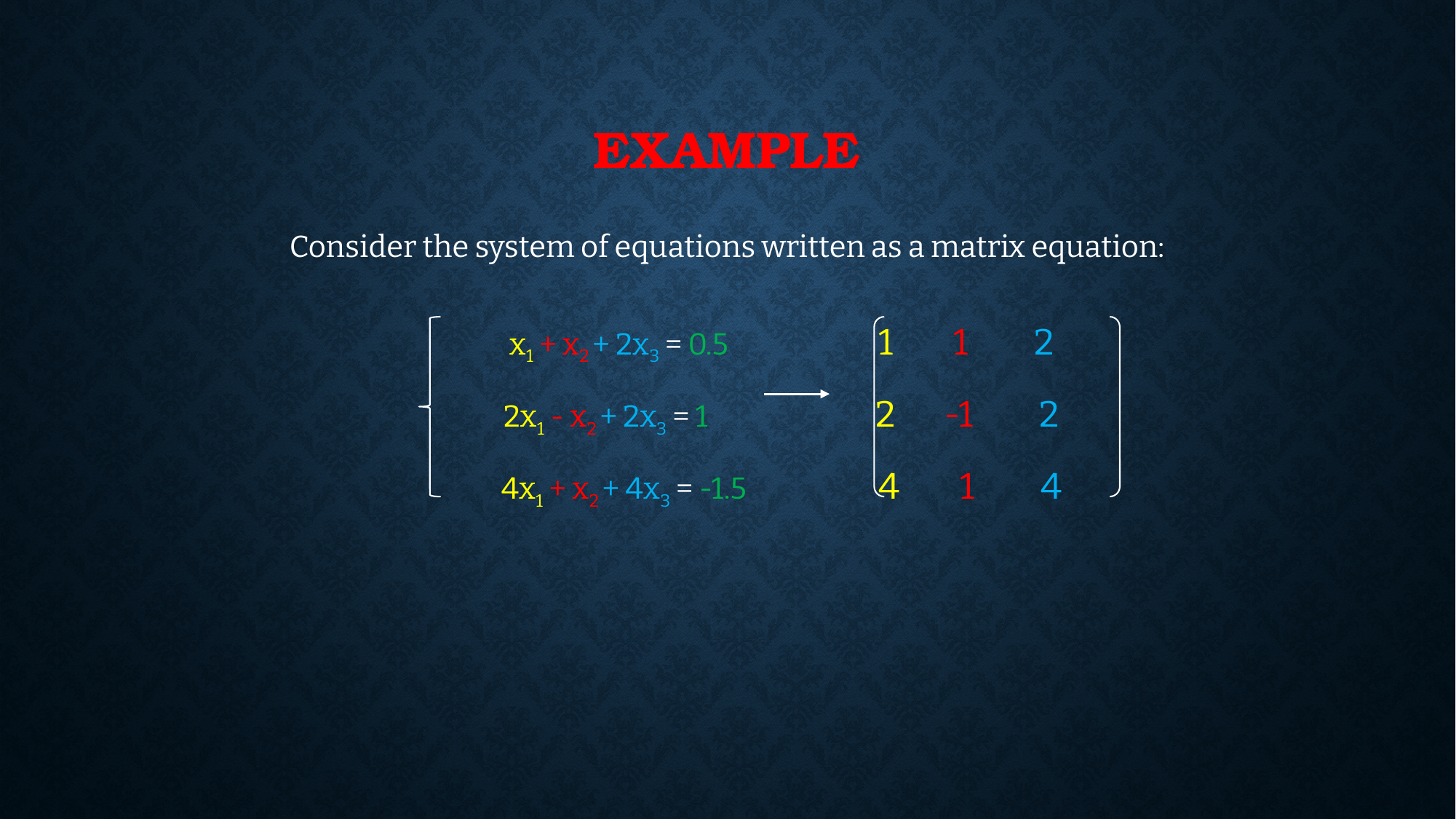

# EXAMPLE
Consider the system of equations written as a matrix equation:

	x1 + x2 + 2x3 = 0.5                         1          1           2
	2x1 - x2 + 2x3 = 1                            2        -1           2
	4x1 + x2 + 4x3 = -1.5                      4          1           4